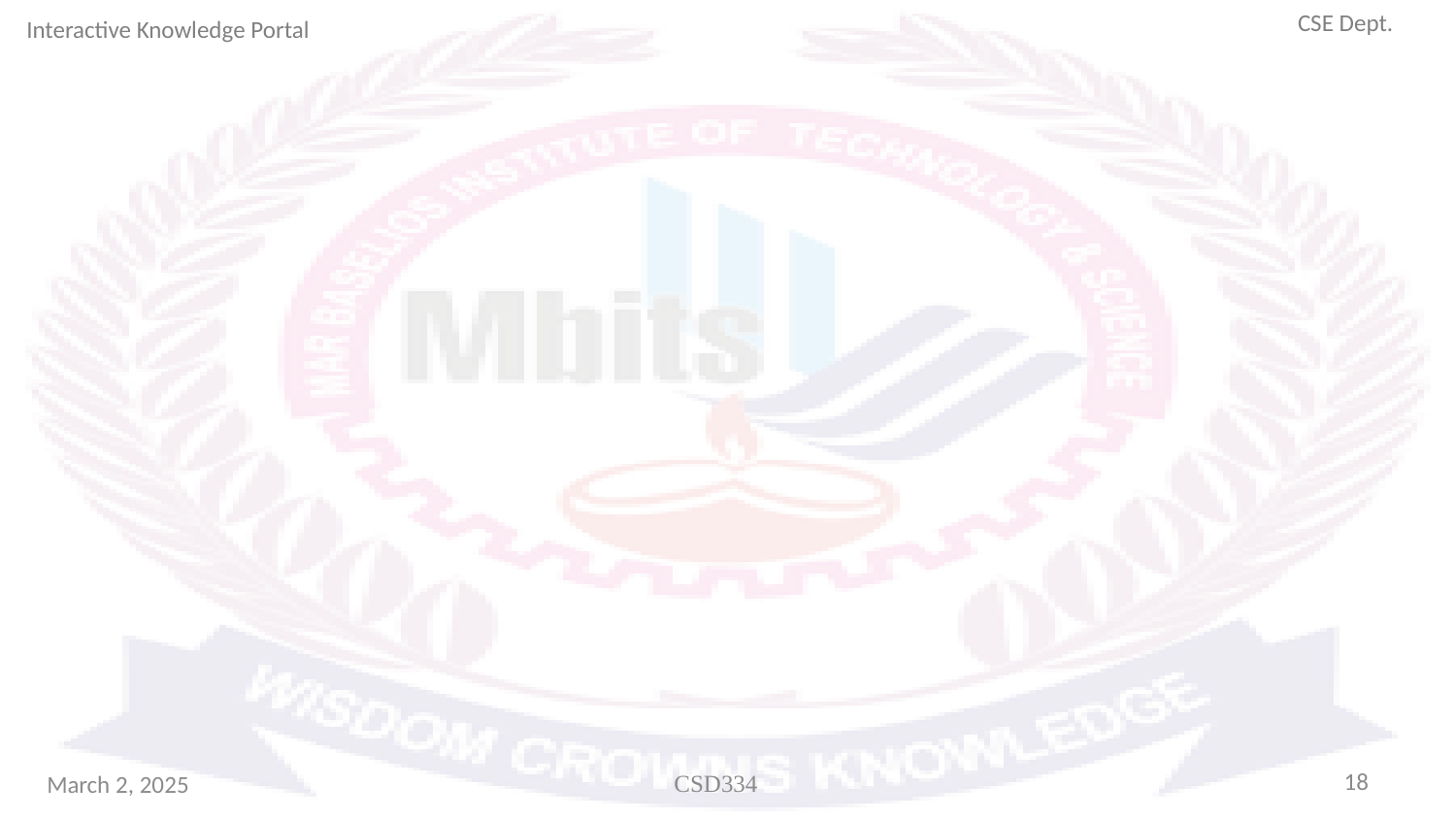

CSE Dept.
Interactive Knowledge Portal

18
CSD334
March 2, 2025